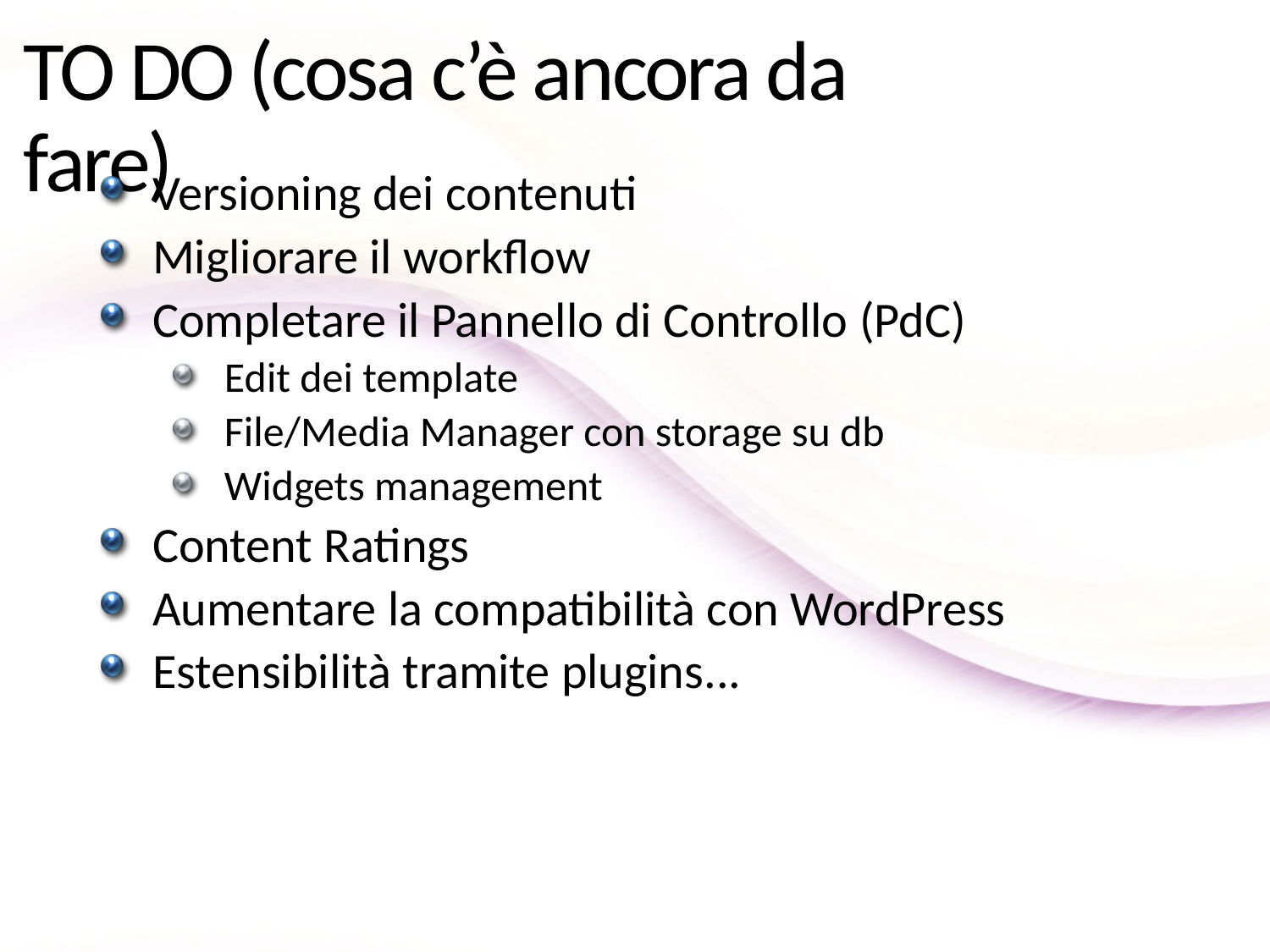

# TO DO (cosa c’è ancora da fare)
Versioning dei contenuti
Migliorare il workflow
Completare il Pannello di Controllo (PdC)
Edit dei template
File/Media Manager con storage su db
Widgets management
Content Ratings
Aumentare la compatibilità con WordPress
Estensibilità tramite plugins...